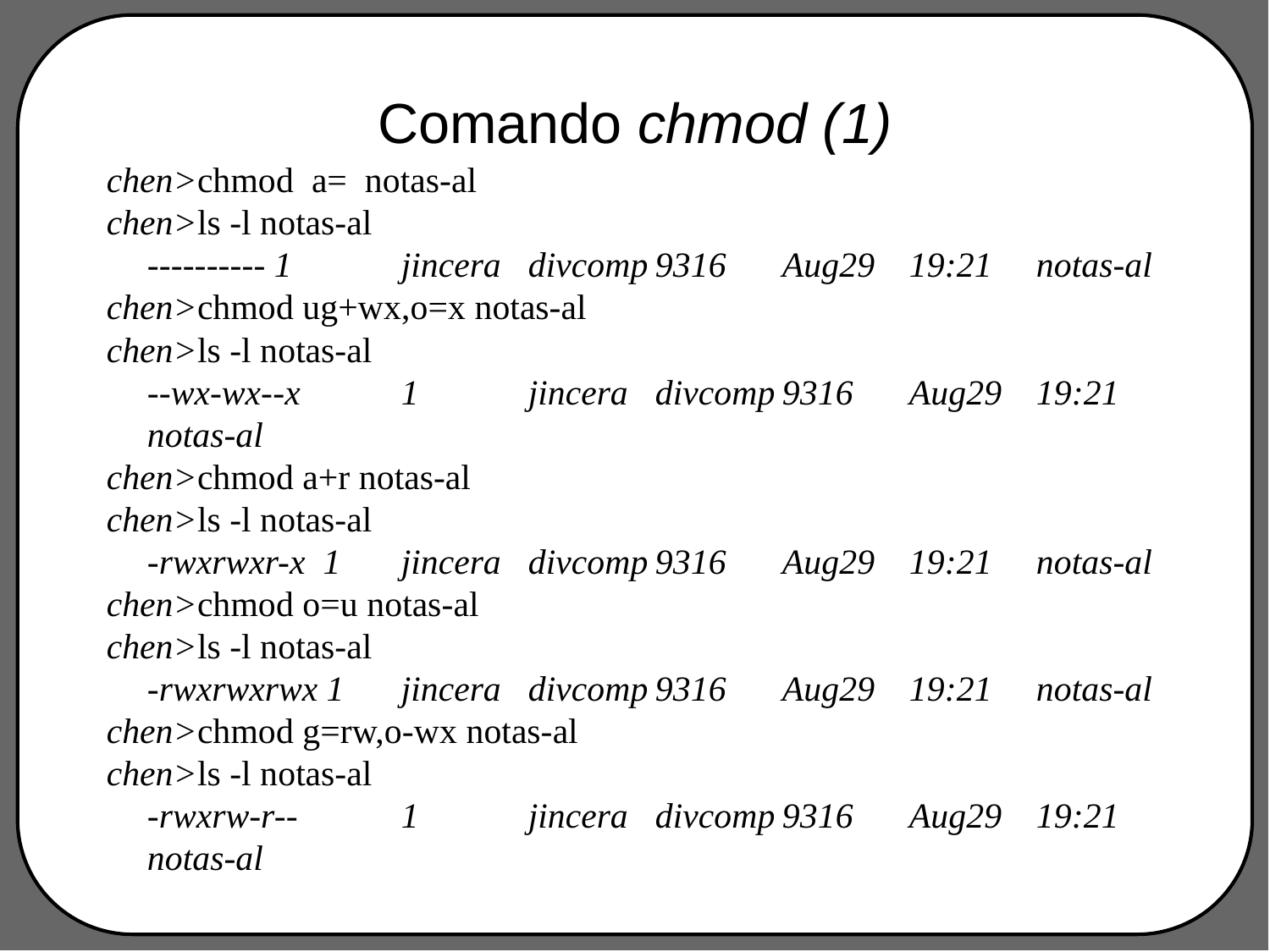

# Comando chmod (1)
chen>chmod  a=  notas-al
chen>ls -l notas-al
----------	1	jincera	divcomp	9316	Aug29	19:21	notas-al
chen>chmod ug+wx,o=x notas-al
chen>ls -l notas-al
--wx-wx--x	1	jincera	divcomp	9316	Aug29	19:21	notas-al
chen>chmod a+r notas-al
chen>ls -l notas-al
-rwxrwxr-x  1	jincera	divcomp	9316	Aug29	19:21	notas-al
chen>chmod o=u notas-al
chen>ls -l notas-al
-rwxrwxrwx 1	jincera	divcomp	9316	Aug29	19:21	notas-al
chen>chmod g=rw,o-wx notas-al
chen>ls -l notas-al
-rwxrw-r--	1	jincera	divcomp	9316	Aug29	19:21	notas-al